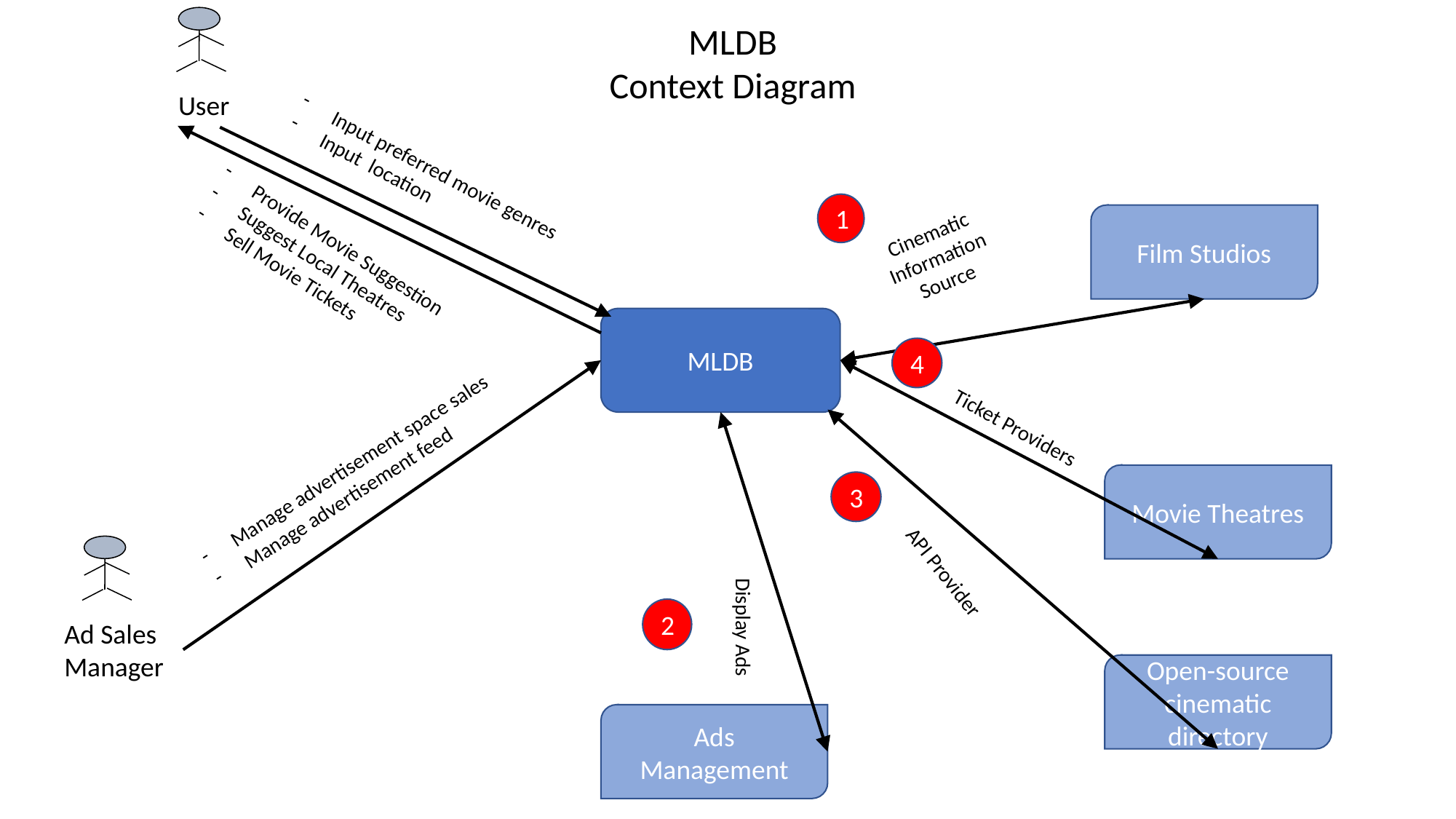

MLDB
Context Diagram
User

Input preferred movie genres
Input  location
1
Film Studios
Cinematic Information Source

Provide Movie Suggestion
Suggest Local Theatres
Sell Movie Tickets
MLDB
4
Ticket Providers
Manage advertisement space sales
Manage advertisement feed
Movie Theatres
3

API Provider
2
Display Ads
Ad Sales Manager
Open-source cinematic directory
Ads Management